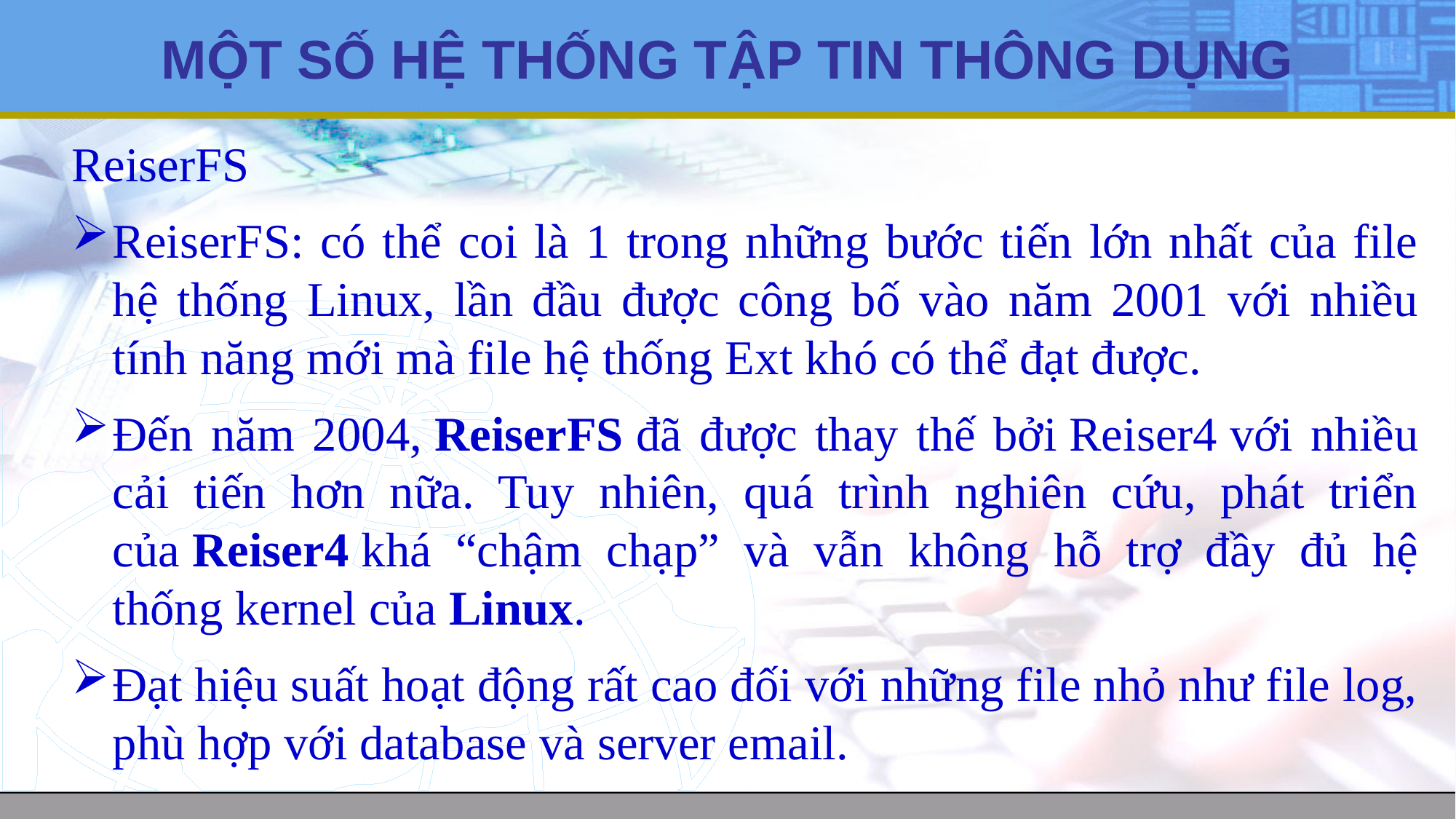

# MỘT SỐ HỆ THỐNG TẬP TIN THÔNG DỤNG
ReiserFS
ReiserFS: có thể coi là 1 trong những bước tiến lớn nhất của file hệ thống Linux, lần đầu được công bố vào năm 2001 với nhiều tính năng mới mà file hệ thống Ext khó có thể đạt được.
Đến năm 2004, ReiserFS đã được thay thế bởi Reiser4 với nhiều cải tiến hơn nữa. Tuy nhiên, quá trình nghiên cứu, phát triển của Reiser4 khá “chậm chạp” và vẫn không hỗ trợ đầy đủ hệ thống kernel của Linux.
Đạt hiệu suất hoạt động rất cao đối với những file nhỏ như file log, phù hợp với database và server email.